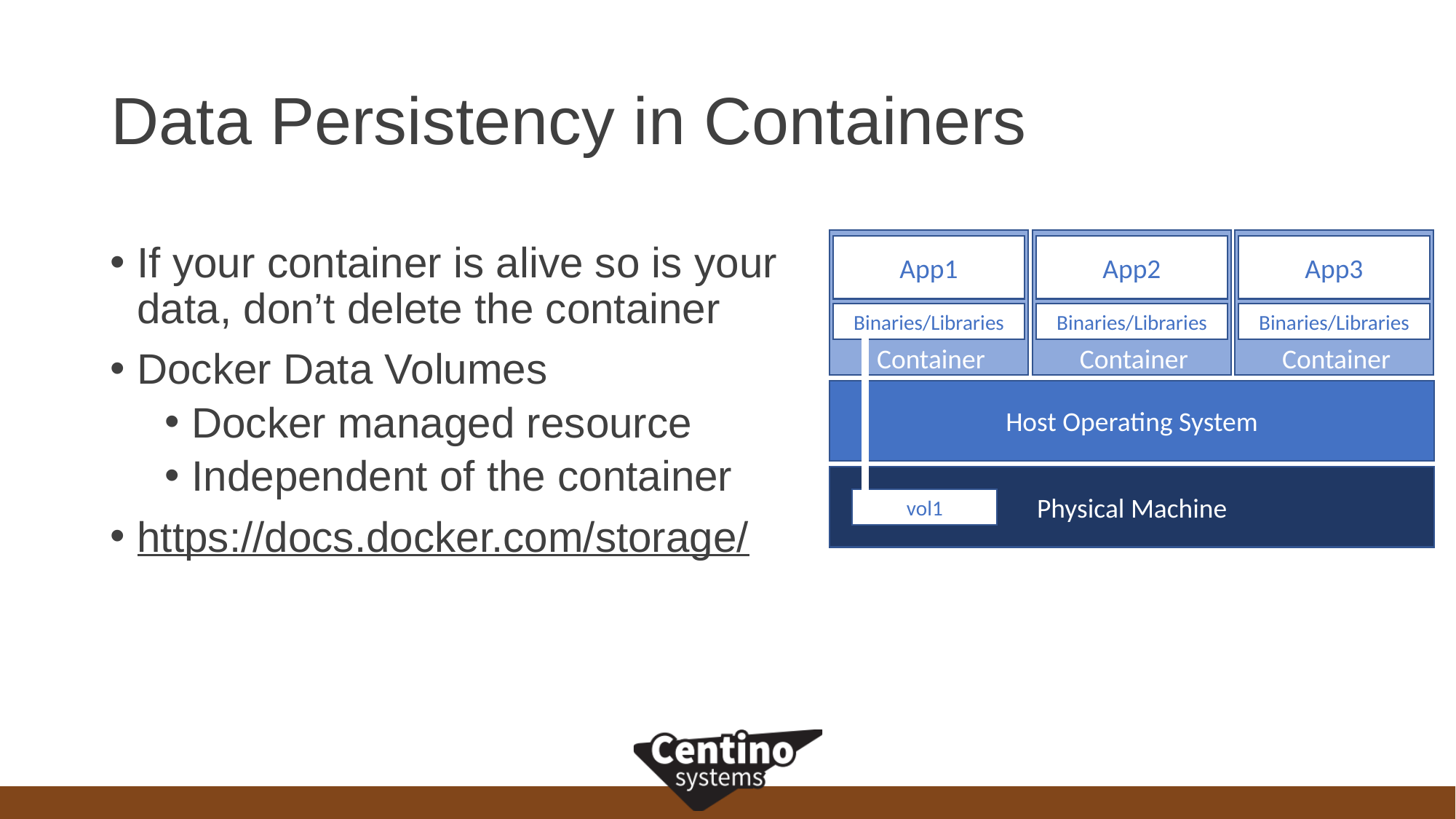

# Data Persistency in Containers

App1
Binaries/Libraries
Container

App2
Binaries/Libraries
Container

App3
Binaries/Libraries
Container
If your container is alive so is your data, don’t delete the container
Docker Data Volumes
Docker managed resource
Independent of the container
https://docs.docker.com/storage/
Host Operating System
Physical Machine
vol1